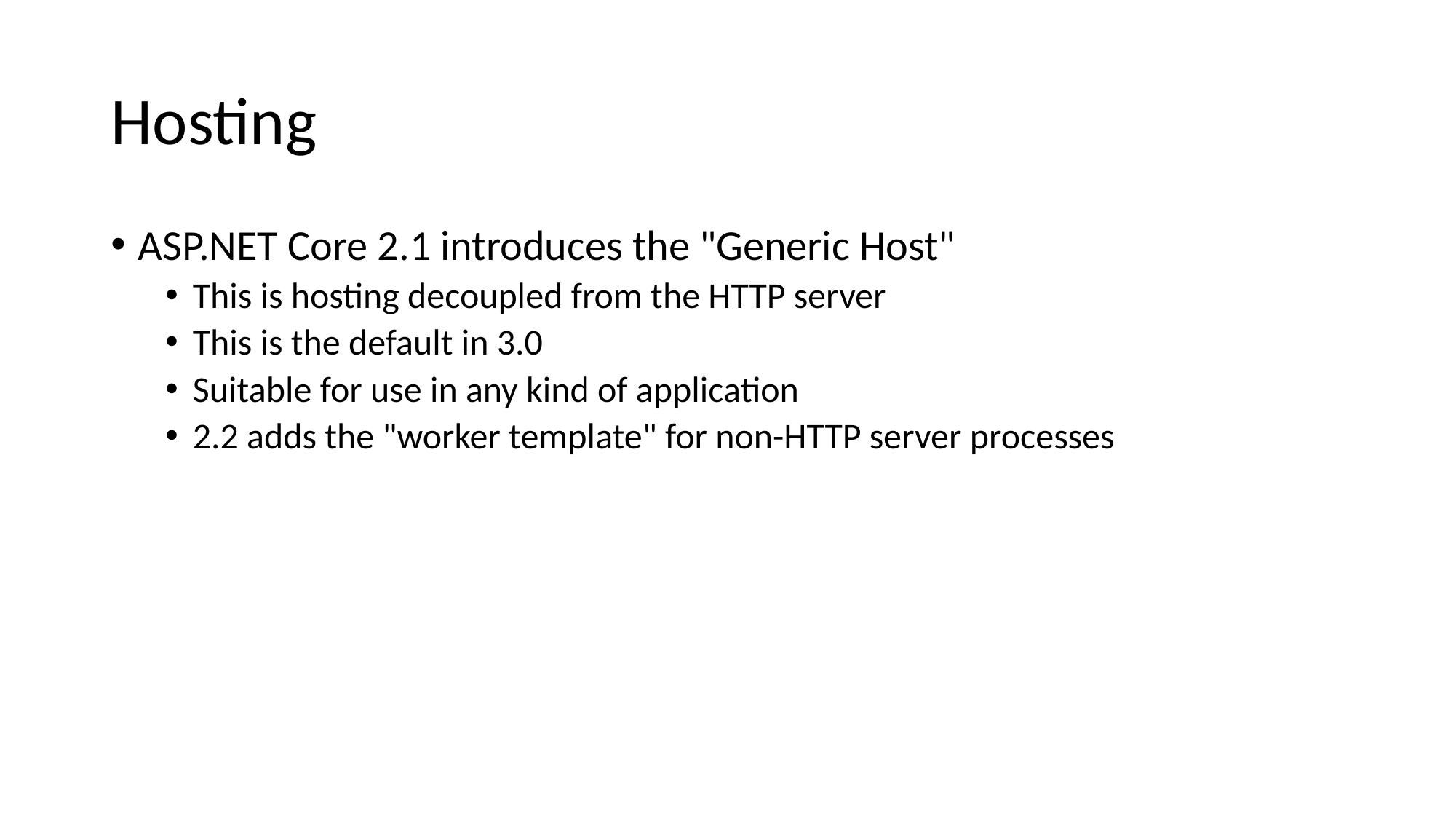

# Hosting
ASP.NET Core 2.1 introduces the "Generic Host"
This is hosting decoupled from the HTTP server
This is the default in 3.0
Suitable for use in any kind of application
2.2 adds the "worker template" for non-HTTP server processes